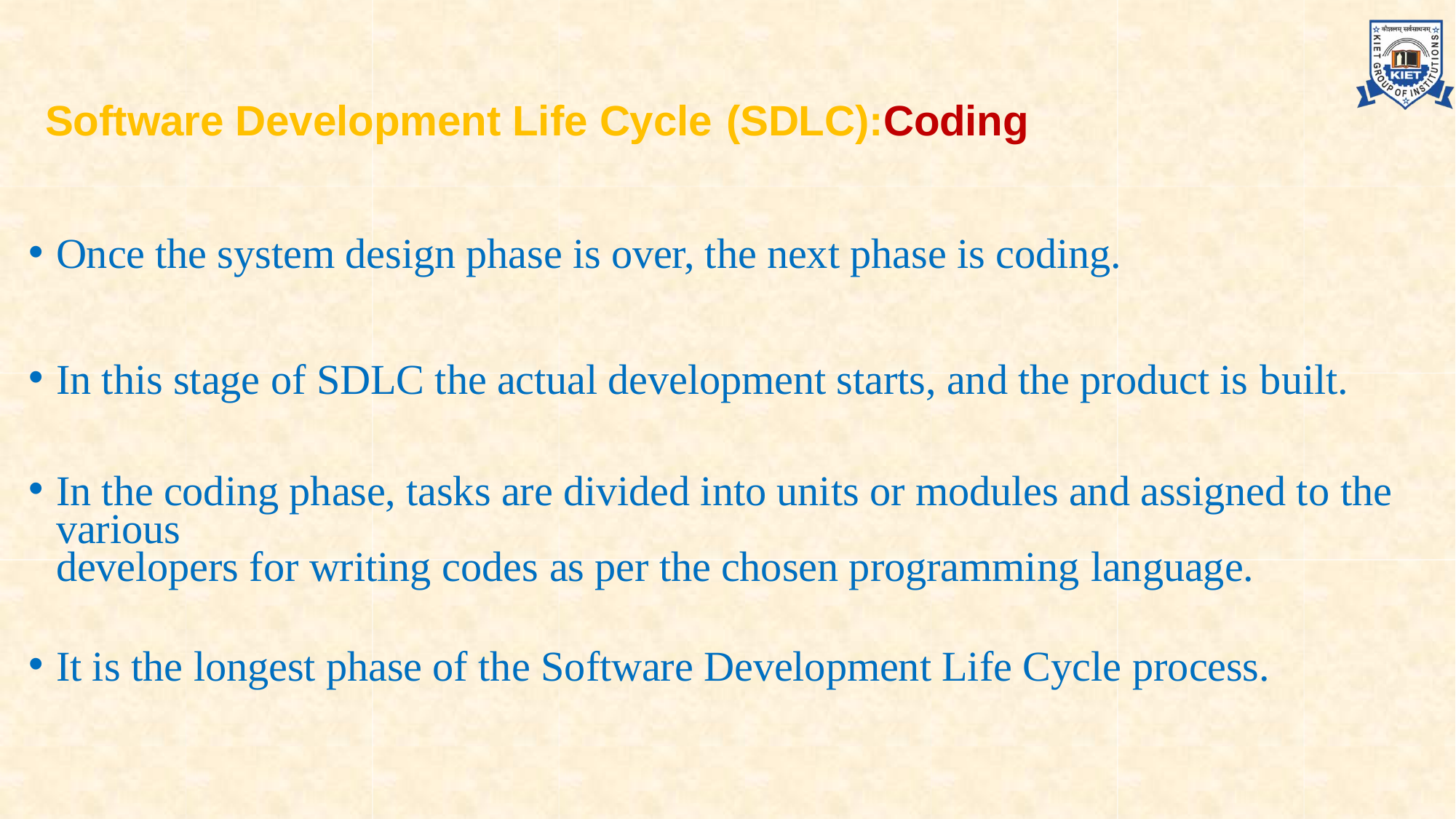

# Software Development Life Cycle (SDLC):Coding
Once the system design phase is over, the next phase is coding.

In this stage of SDLC the actual development starts, and the product is built.

In the coding phase, tasks are divided into units or modules and assigned to the various
developers for writing codes as per the chosen programming language.

It is the longest phase of the Software Development Life Cycle process.